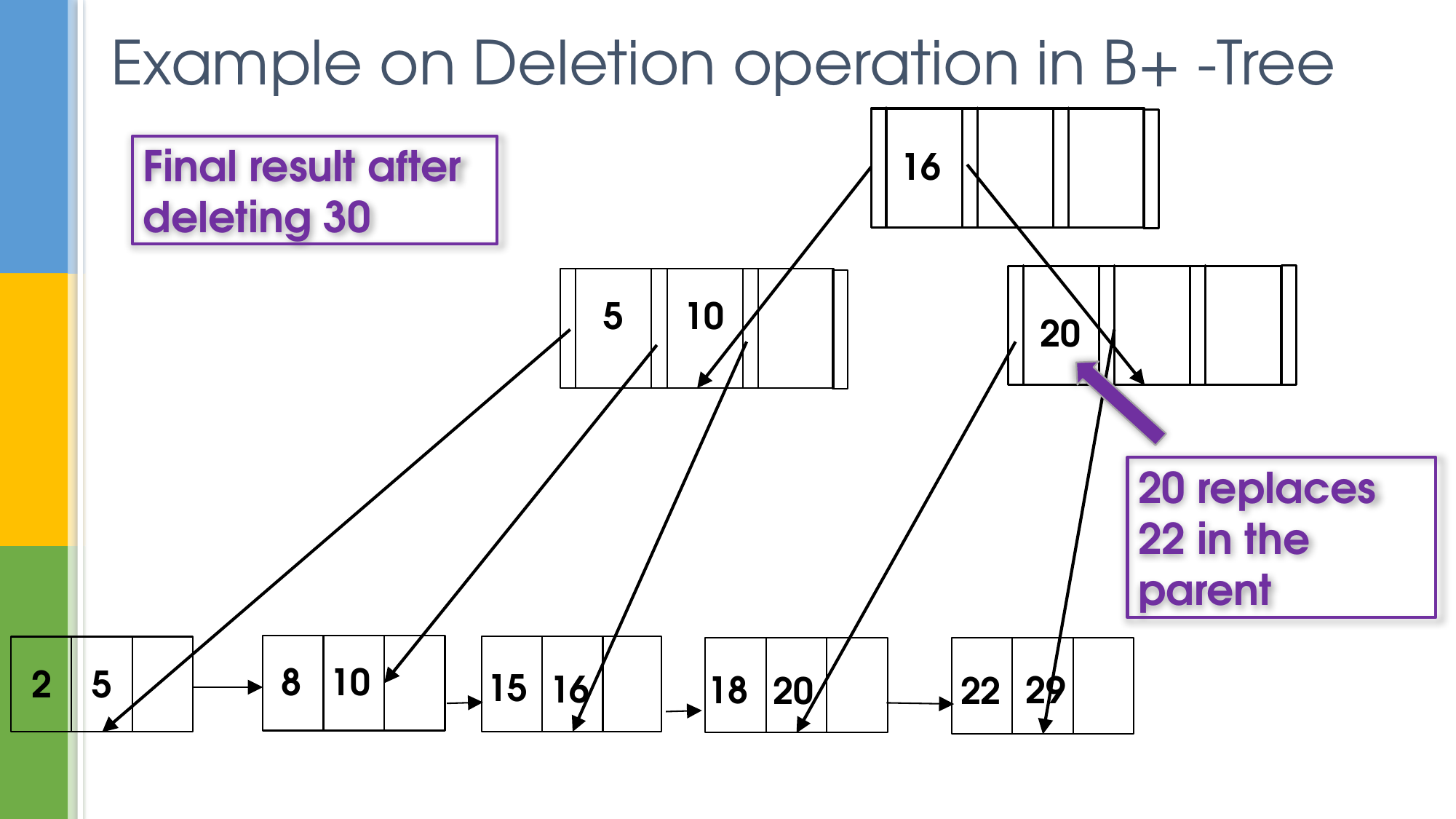

# Example on Deletion operation in B+ -Tree

Final result after deleting 30
16

5
10

10
2
5
16
29
20
22
20

20 replaces 22 in the parent

8
15
18